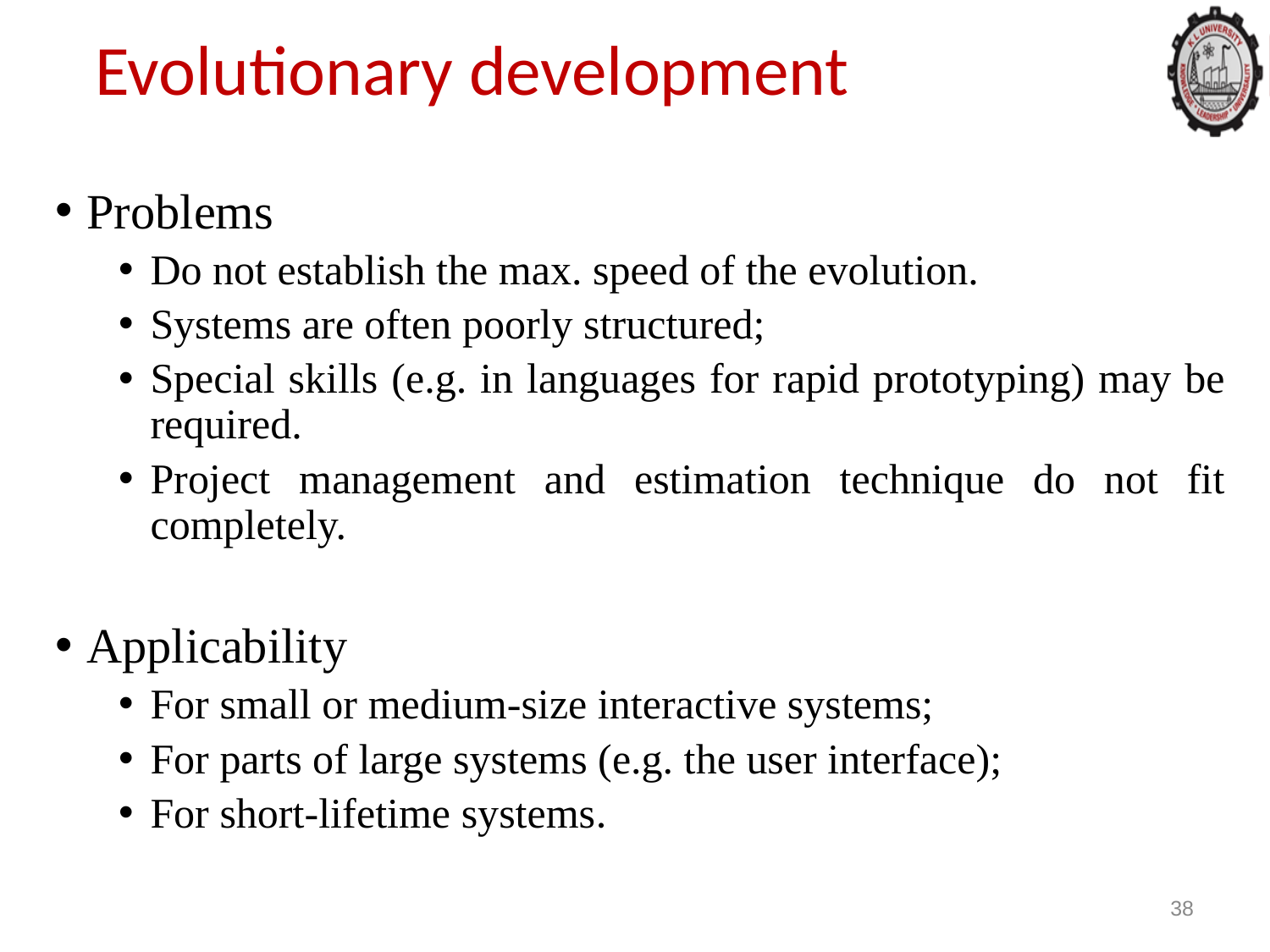

Evolutionary development
Problems
Do not establish the max. speed of the evolution.
Systems are often poorly structured;
Special skills (e.g. in languages for rapid prototyping) may be required.
Project management and estimation technique do not fit completely.

Applicability
For small or medium-size interactive systems;
For parts of large systems (e.g. the user interface);
For short-lifetime systems.
38